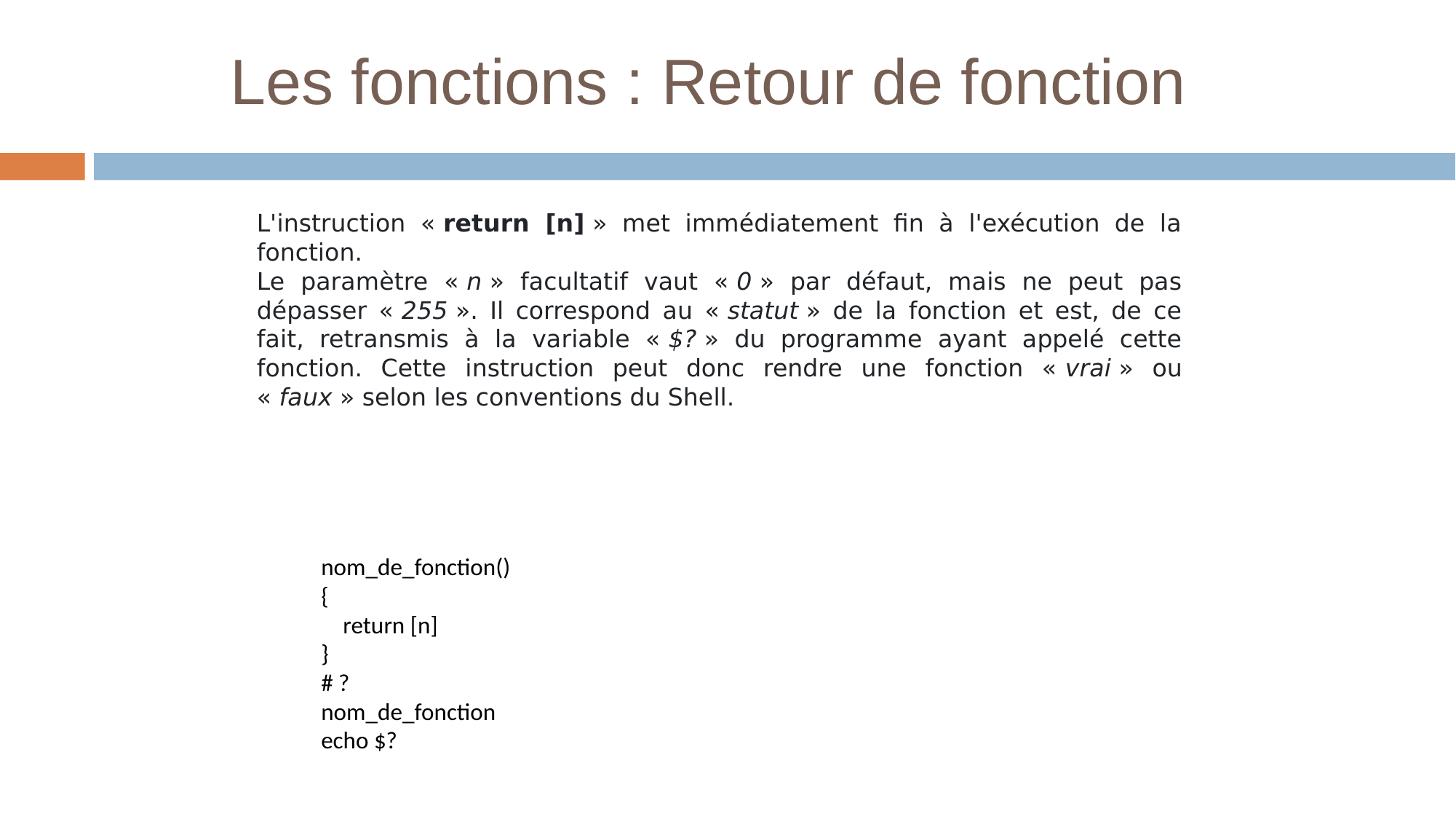

# Les fonctions : Retour de fonction
L'instruction « return [n] » met immédiatement fin à l'exécution de la fonction.
Le paramètre « n » facultatif vaut « 0 » par défaut, mais ne peut pas dépasser « 255 ». Il correspond au « statut » de la fonction et est, de ce fait, retransmis à la variable « $? » du programme ayant appelé cette fonction. Cette instruction peut donc rendre une fonction « vrai » ou « faux » selon les conventions du Shell.
nom_de_fonction()
{
    return [n]
}
# ?
nom_de_fonction
echo $?